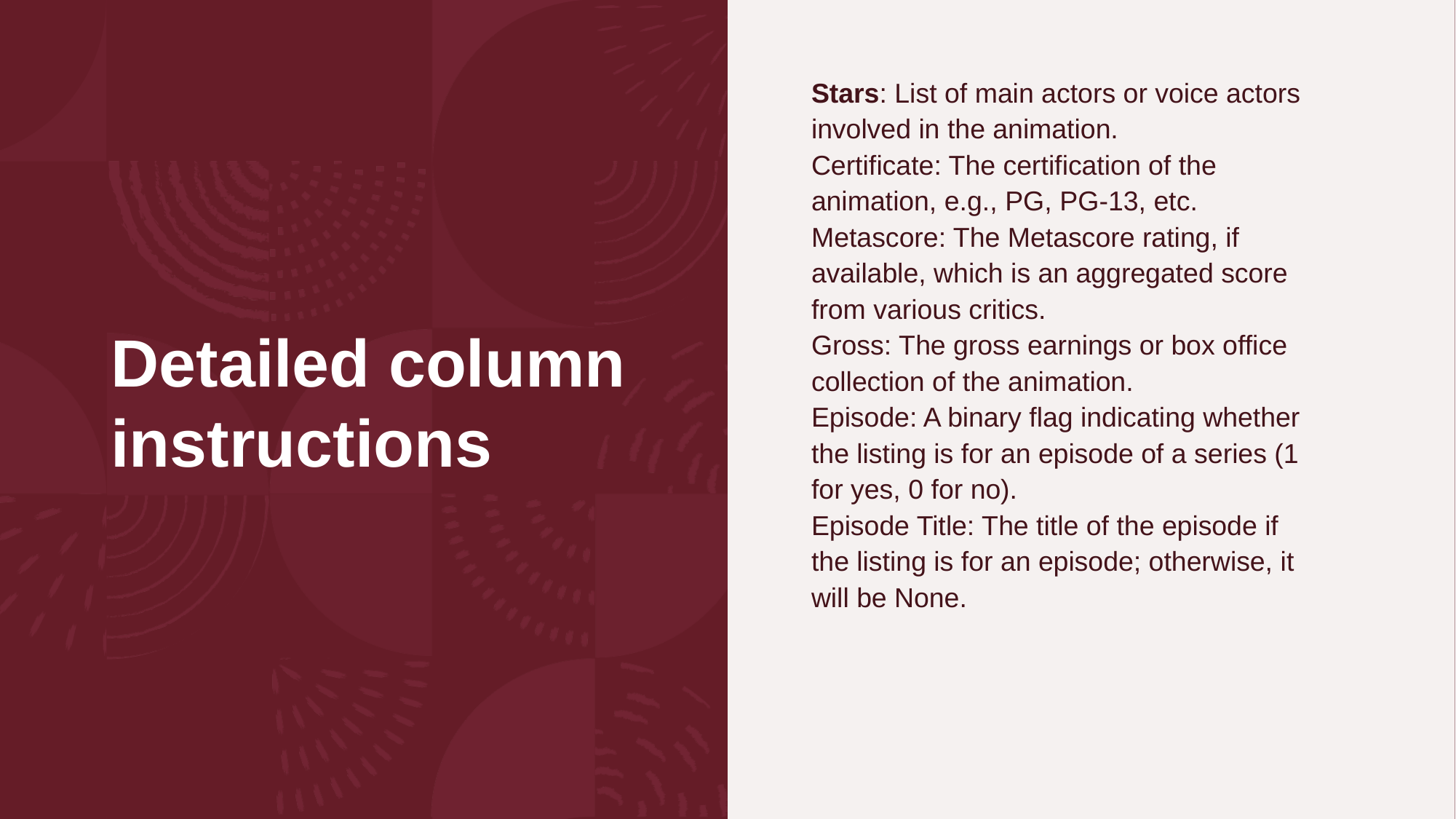

# Detailed column instructions
Stars: List of main actors or voice actors involved in the animation.
Certificate: The certification of the animation, e.g., PG, PG-13, etc.
Metascore: The Metascore rating, if available, which is an aggregated score from various critics.
Gross: The gross earnings or box office collection of the animation.
Episode: A binary flag indicating whether the listing is for an episode of a series (1 for yes, 0 for no).
Episode Title: The title of the episode if the listing is for an episode; otherwise, it will be None.